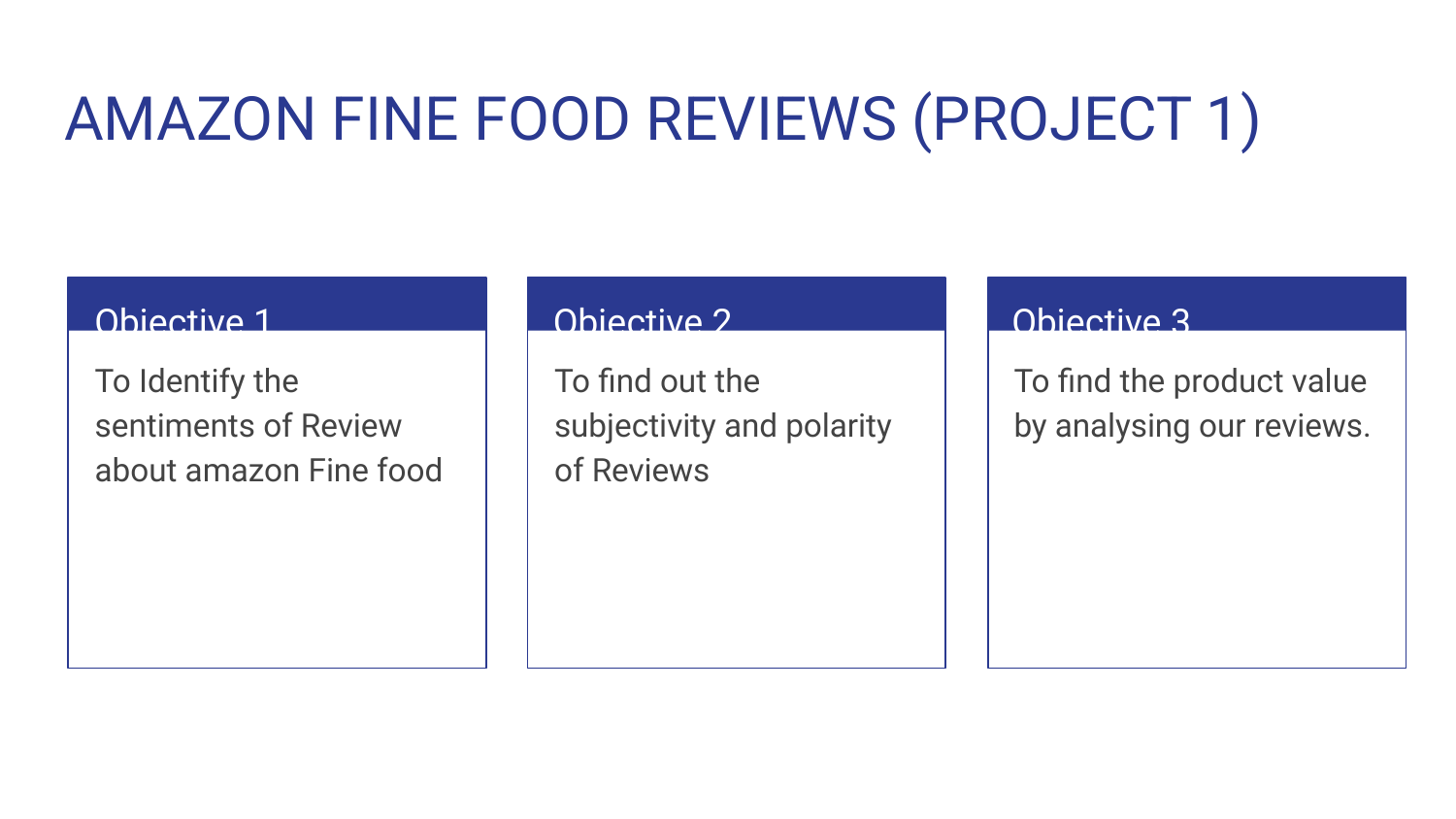

# AMAZON FINE FOOD REVIEWS (PROJECT 1)
Objective 1
Objective 2
Objective 3

To Identify the sentiments of Review about amazon Fine food
To find out the subjectivity and polarity of Reviews
To find the product value by analysing our reviews.